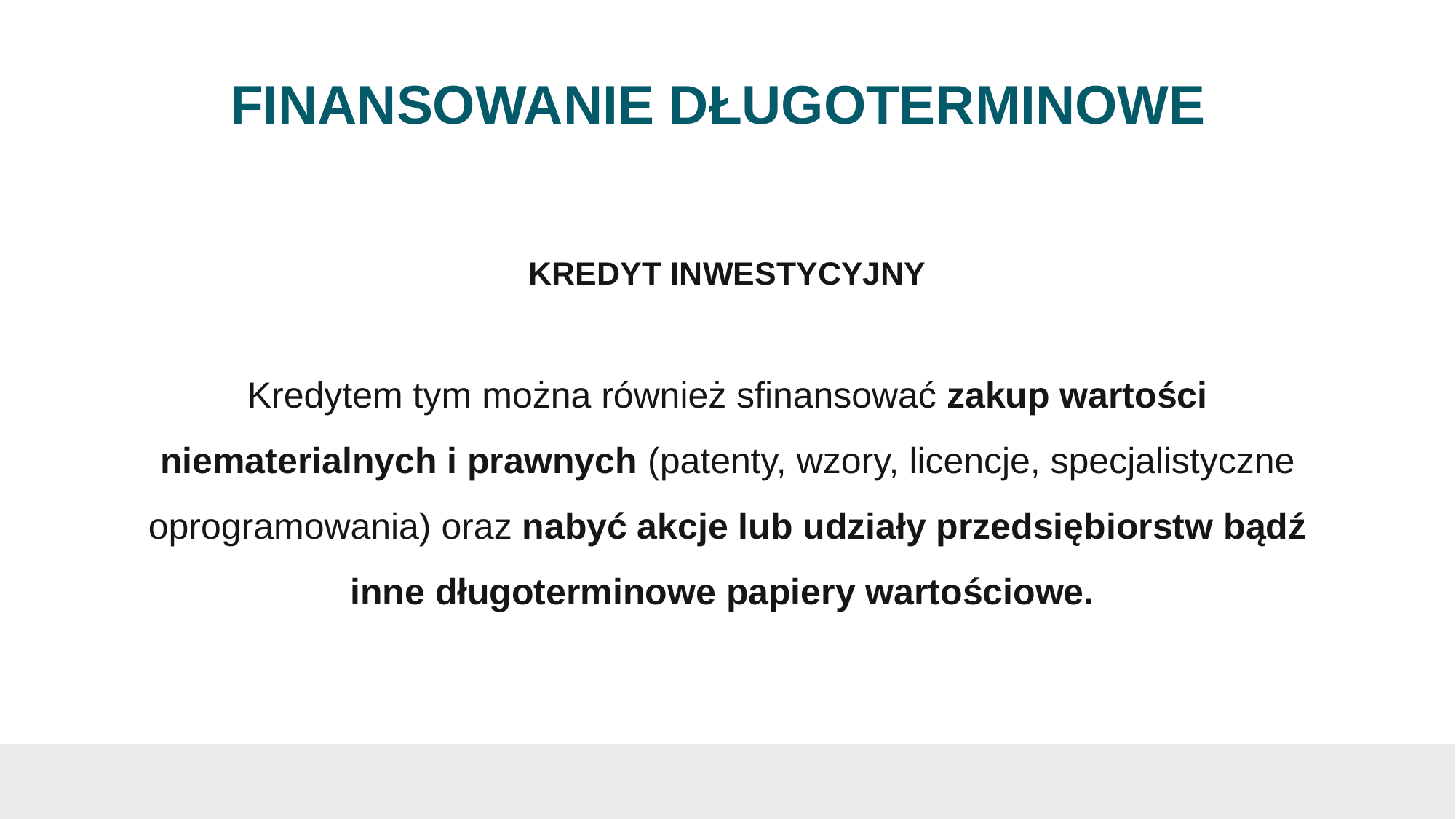

# FINANSOWANIE DŁUGOTERMINOWE
KREDYT INWESTYCYJNY

Kredytem tym można również sfinansować zakup wartości niematerialnych i prawnych (patenty, wzory, licencje, specjalistyczne oprogramowania) oraz nabyć akcje lub udziały przedsiębiorstw bądź inne długoterminowe papiery wartościowe.